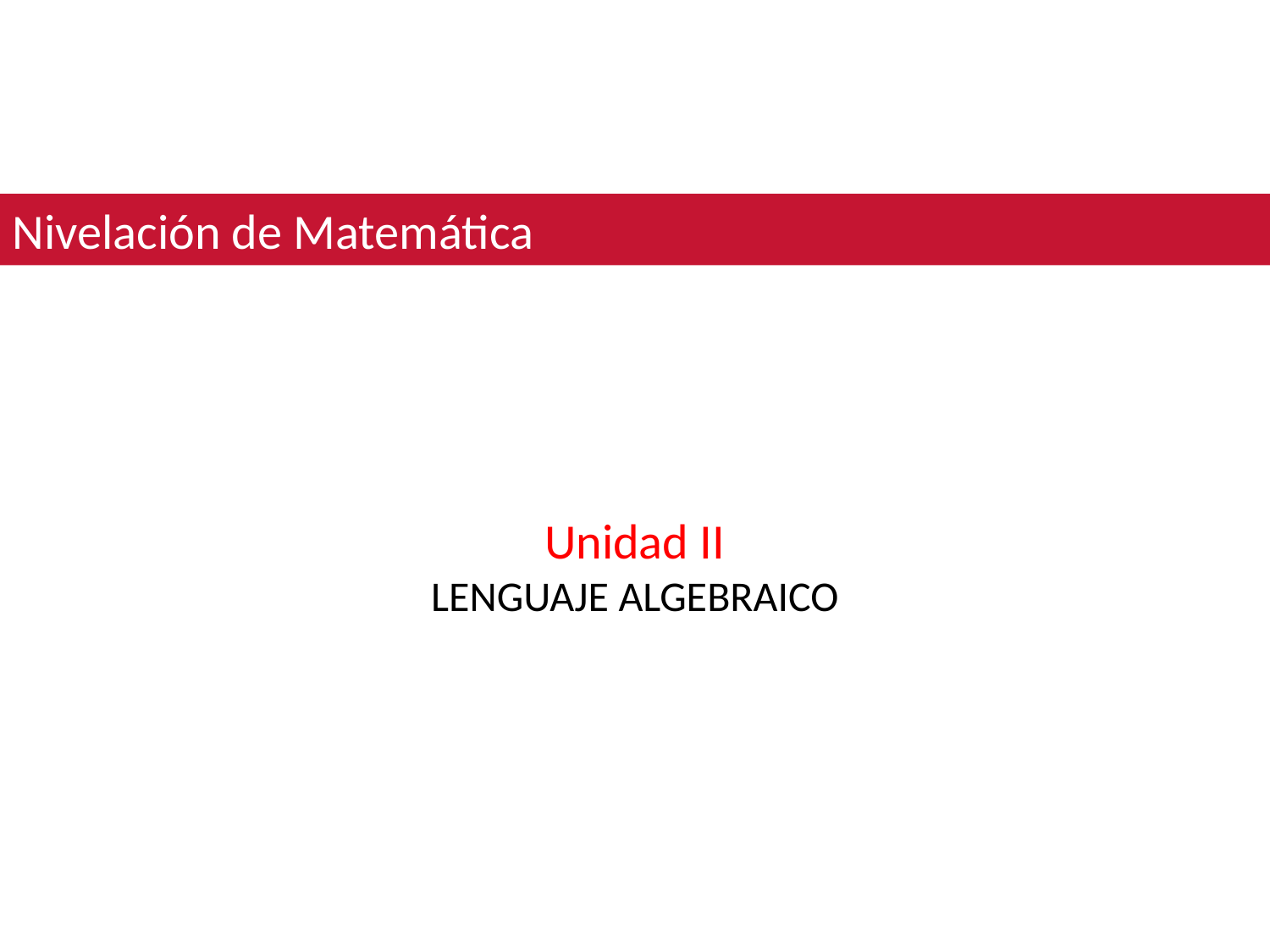

Nivelación de Matemática
Unidad II
LENGUAJE ALGEBRAICO